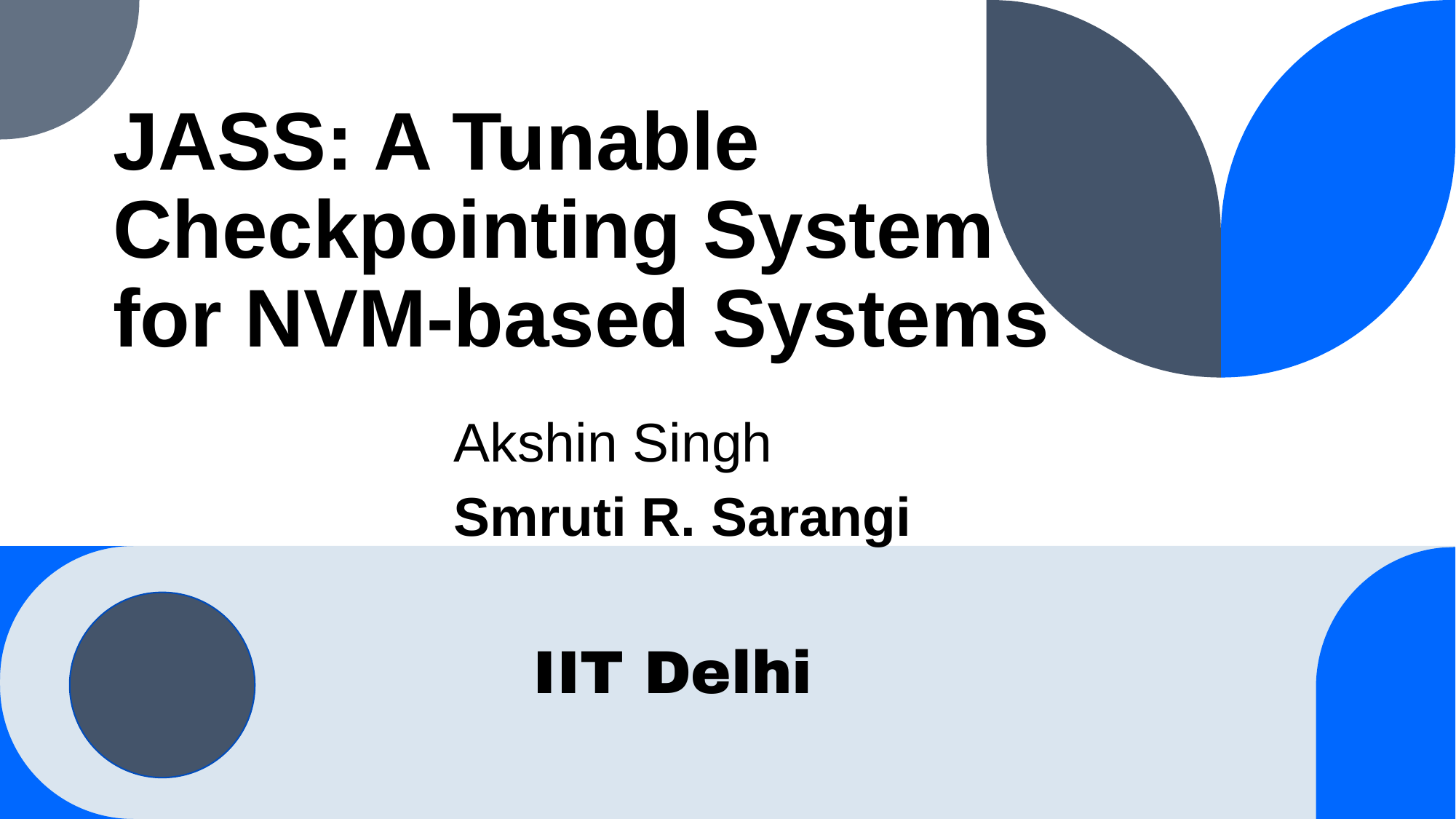

# JASS: A Tunable Checkpointing System for NVM-based Systems
Akshin Singh
Smruti R. Sarangi
IIT Delhi